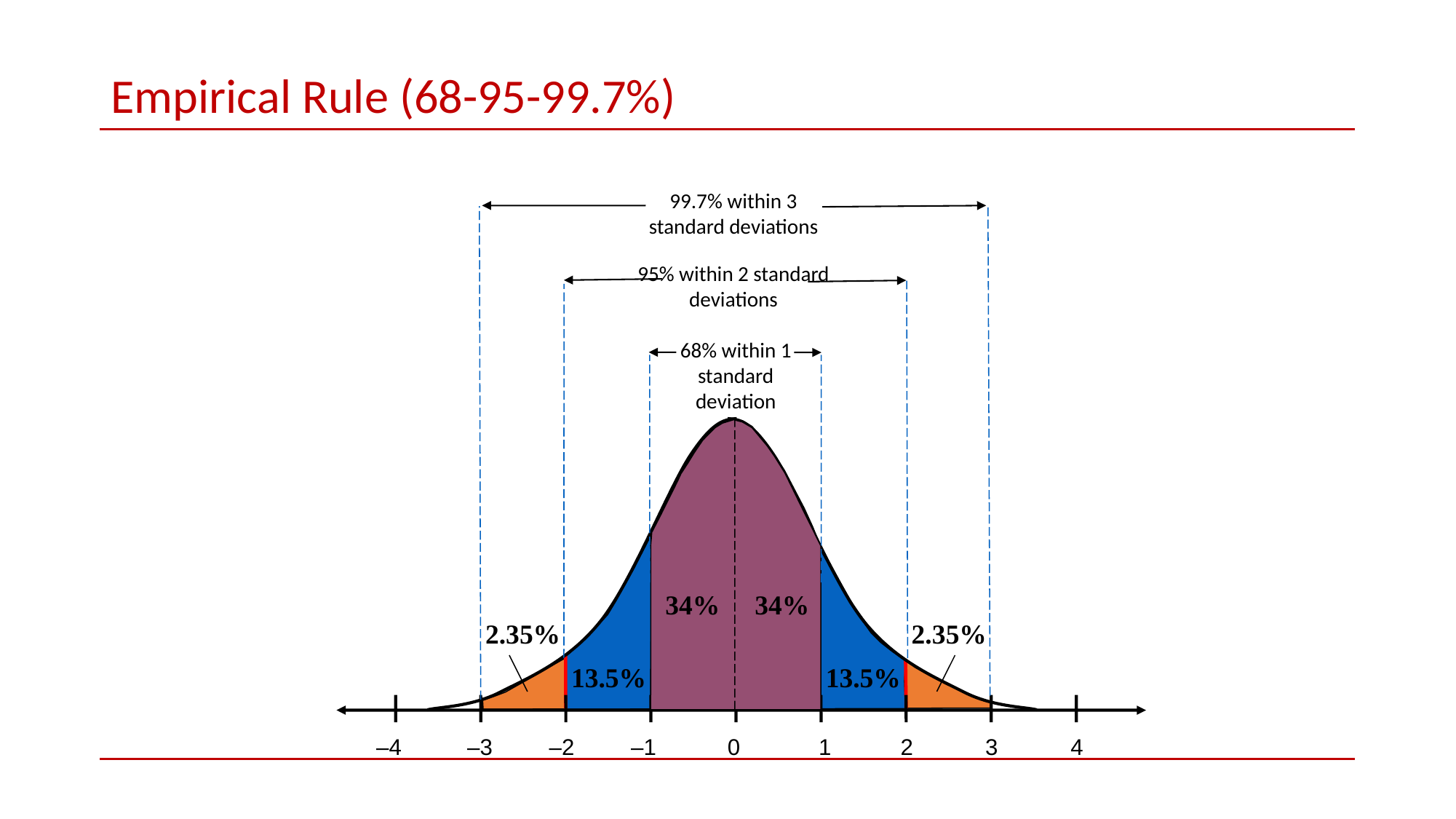

# Empirical Rule (68-95-99.7%)
99.7% within 3 standard deviations

95% within 2 standard deviations

68% within 1 standard deviation

–4
–3
–2
–1
0
1
2
3
4

34%
34%
2.35%

2.35%

13.5%
13.5%